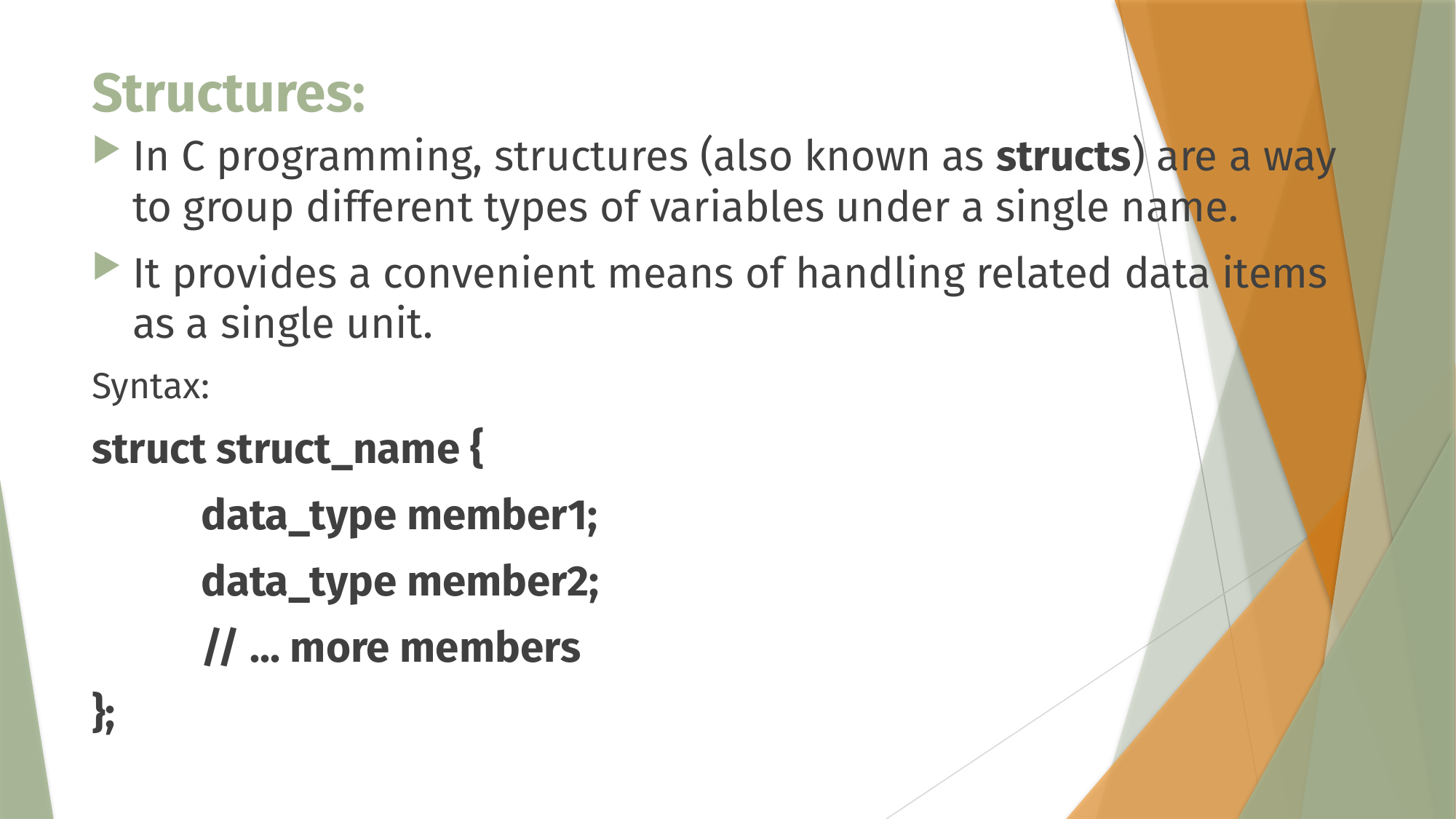

# Structures:
In C programming, structures (also known as structs) are a way to group different types of variables under a single name.
It provides a convenient means of handling related data items as a single unit.
Syntax:
struct struct_name {
	data_type member1;
	data_type member2;
	// ... more members
};